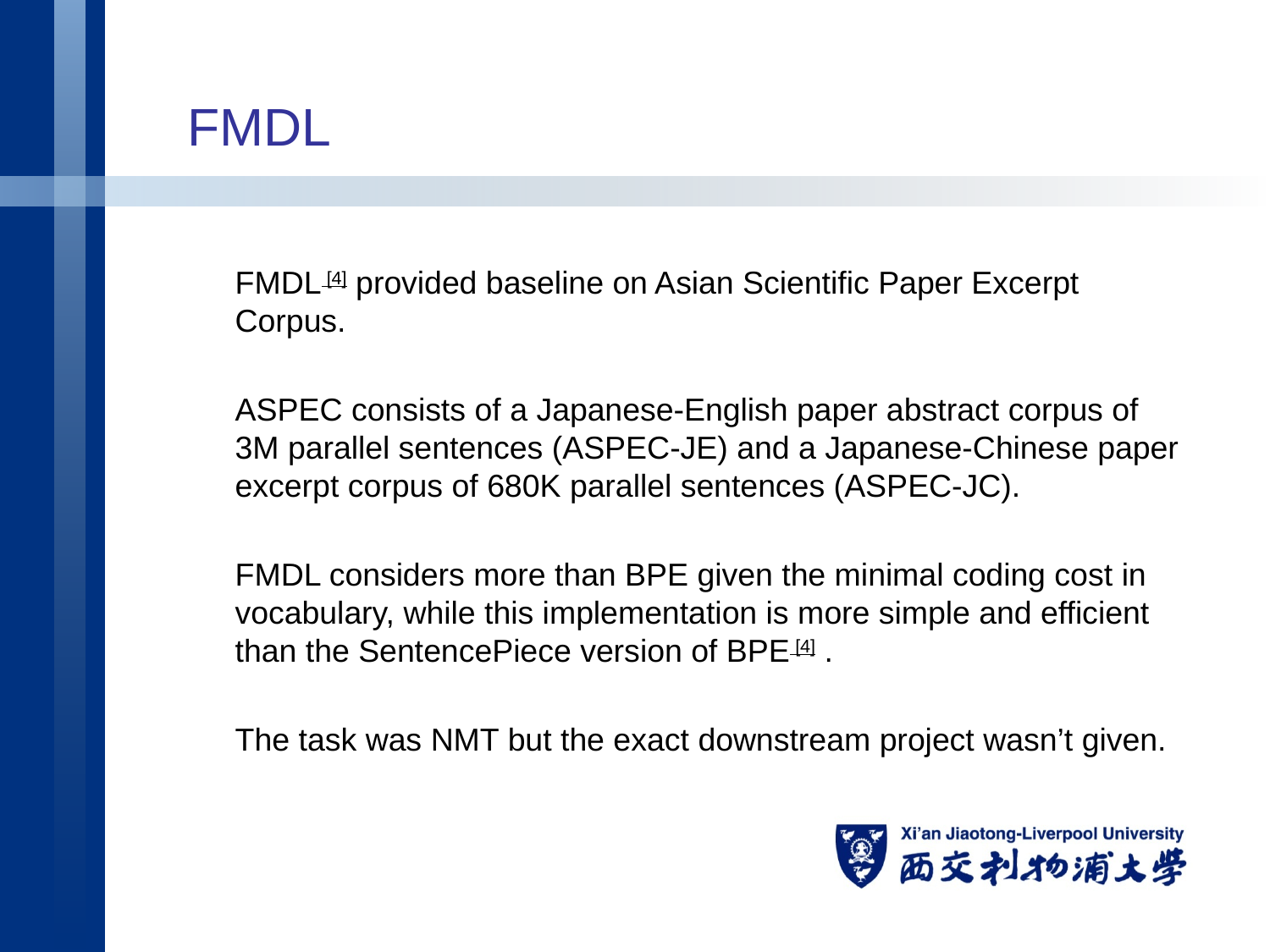

# FMDL
FMDL [4] provided baseline on Asian Scientific Paper Excerpt Corpus.

ASPEC consists of a Japanese-English paper abstract corpus of 3M parallel sentences (ASPEC-JE) and a Japanese-Chinese paper excerpt corpus of 680K parallel sentences (ASPEC-JC).

FMDL considers more than BPE given the minimal coding cost in vocabulary, while this implementation is more simple and efficient than the SentencePiece version of BPE [4] .

The task was NMT but the exact downstream project wasn’t given.